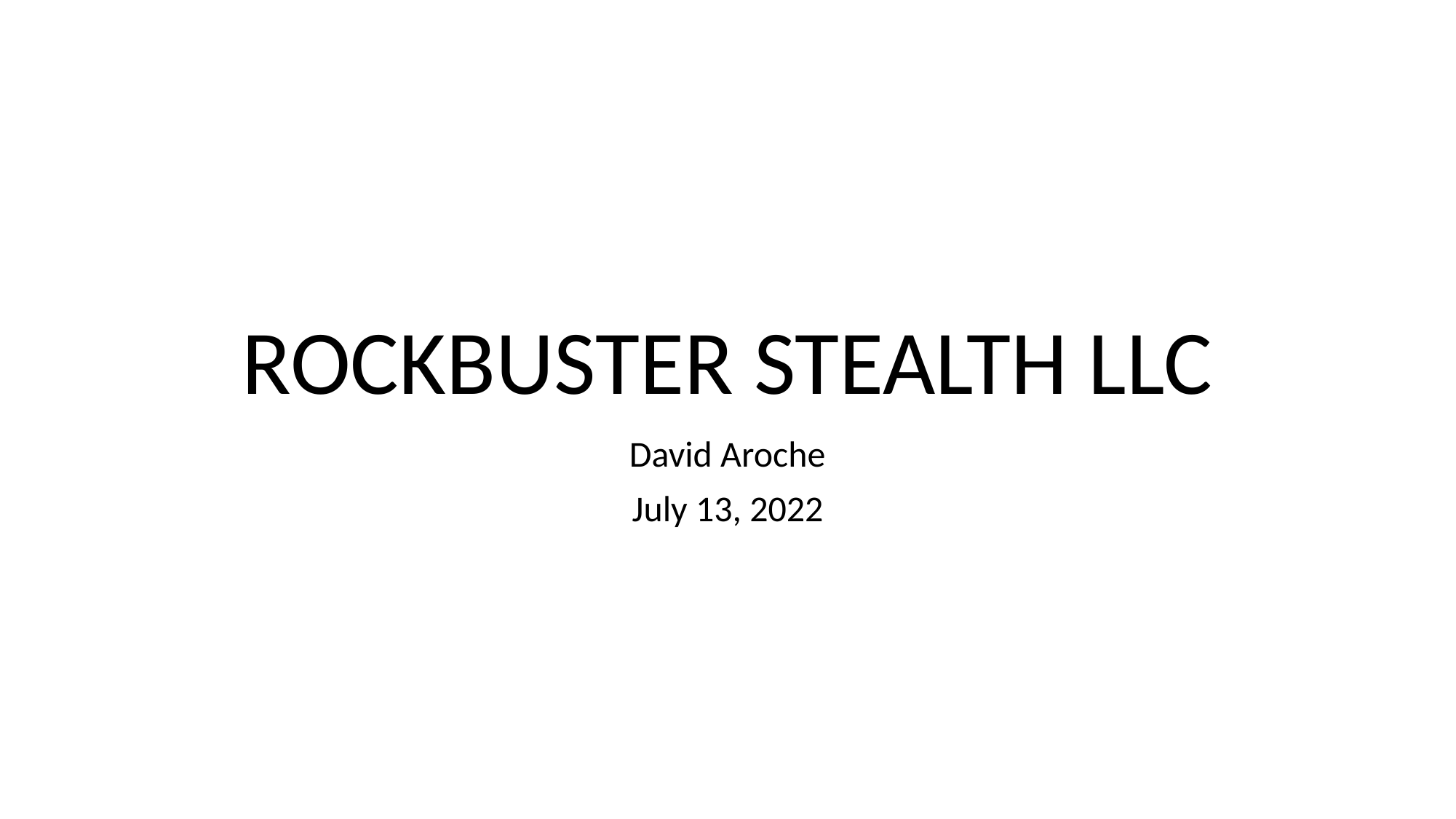

# ROCKBUSTER STEALTH LLC
David Aroche
July 13, 2022